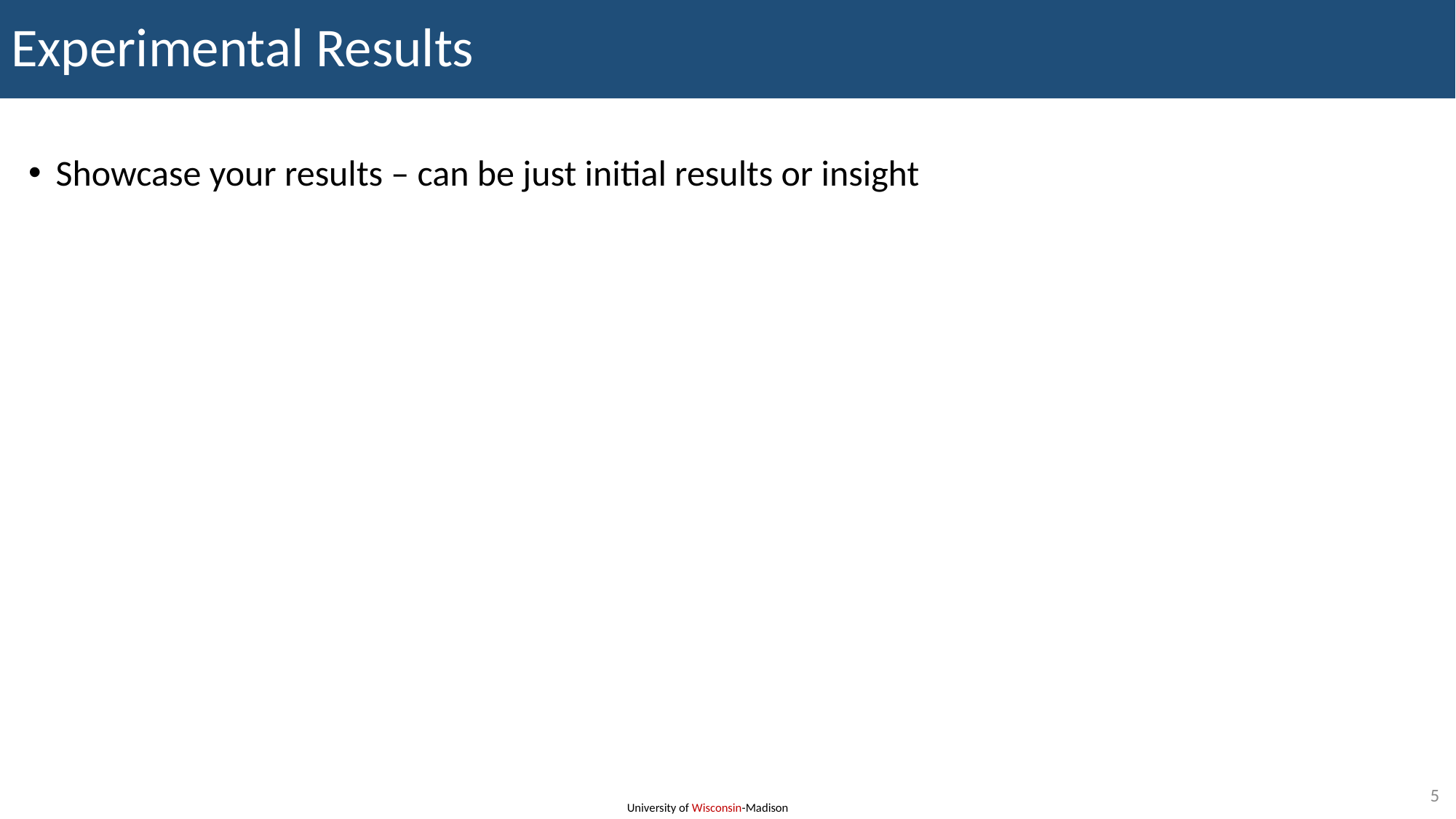

# Experimental Results
Showcase your results – can be just initial results or insight

5